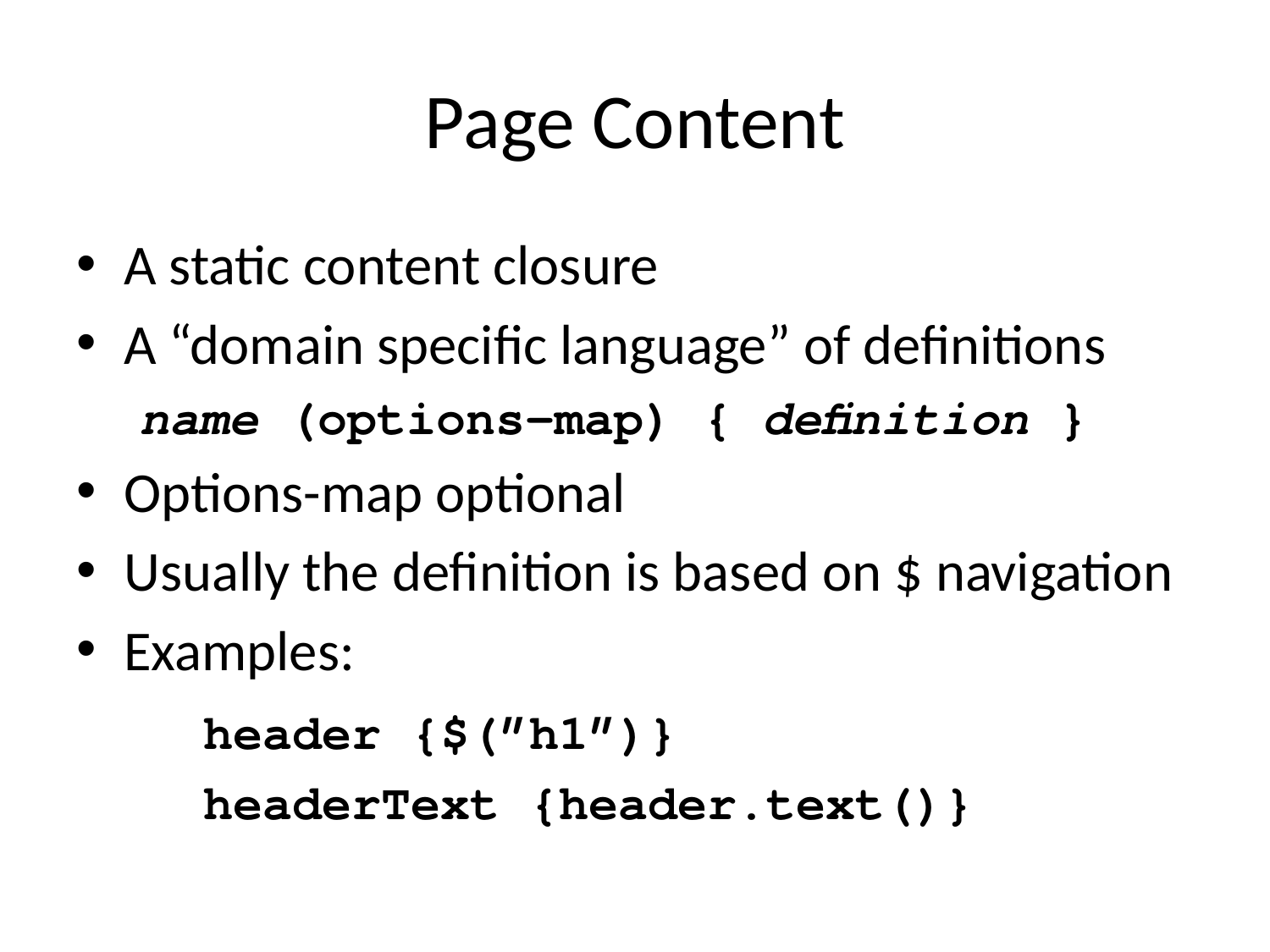

# Page Content
A static content closure
A “domain specific language” of definitions
name (options-map) { definition }
Options-map optional
Usually the definition is based on $ navigation
Examples:
	header {$(”h1”)}
	headerText {header.text()}